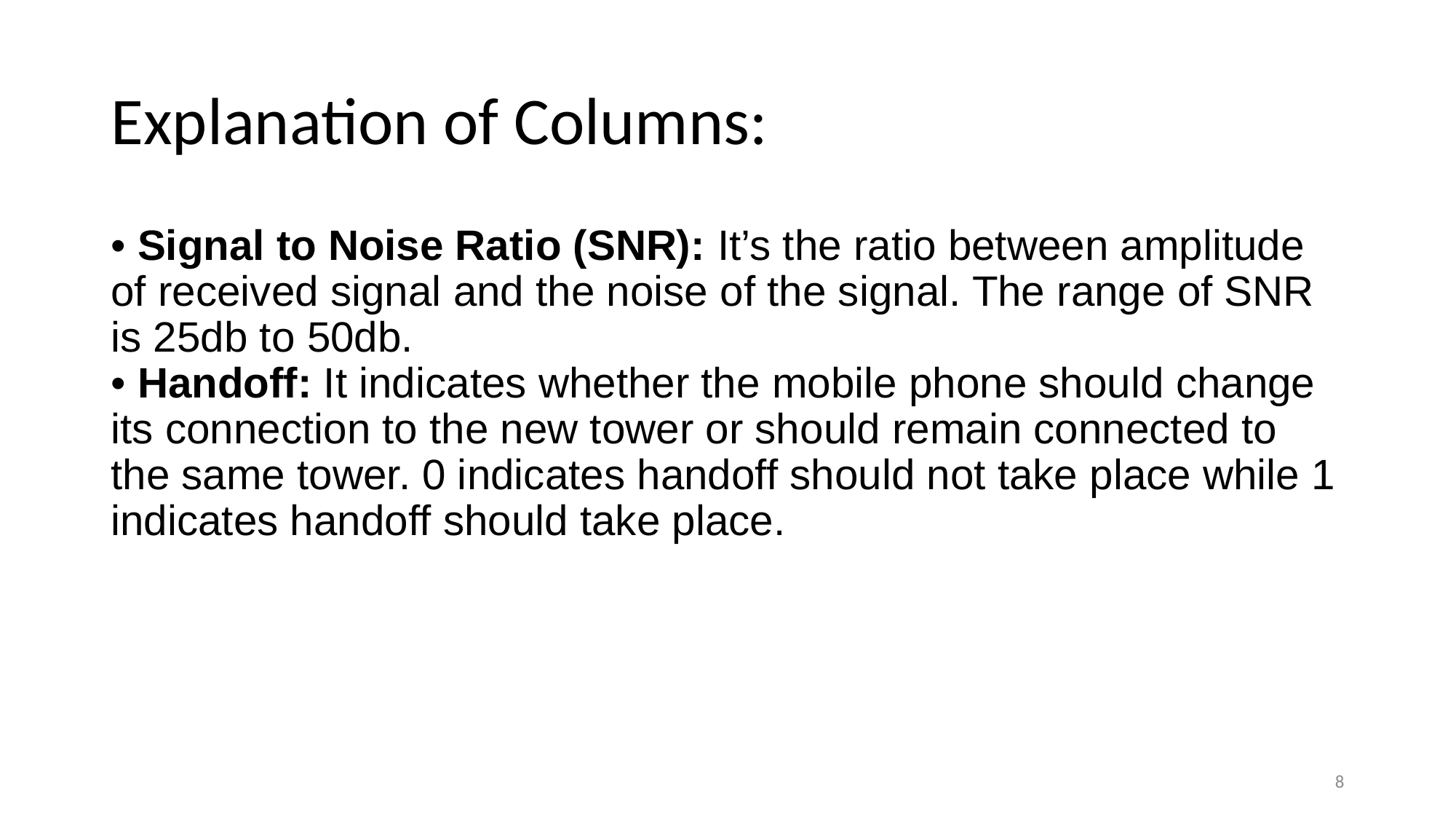

# Explanation of Columns:
• Signal to Noise Ratio (SNR): It’s the ratio between amplitude of received signal and the noise of the signal. The range of SNR is 25db to 50db.
• Handoff: It indicates whether the mobile phone should change its connection to the new tower or should remain connected to the same tower. 0 indicates handoff should not take place while 1 indicates handoff should take place.
8